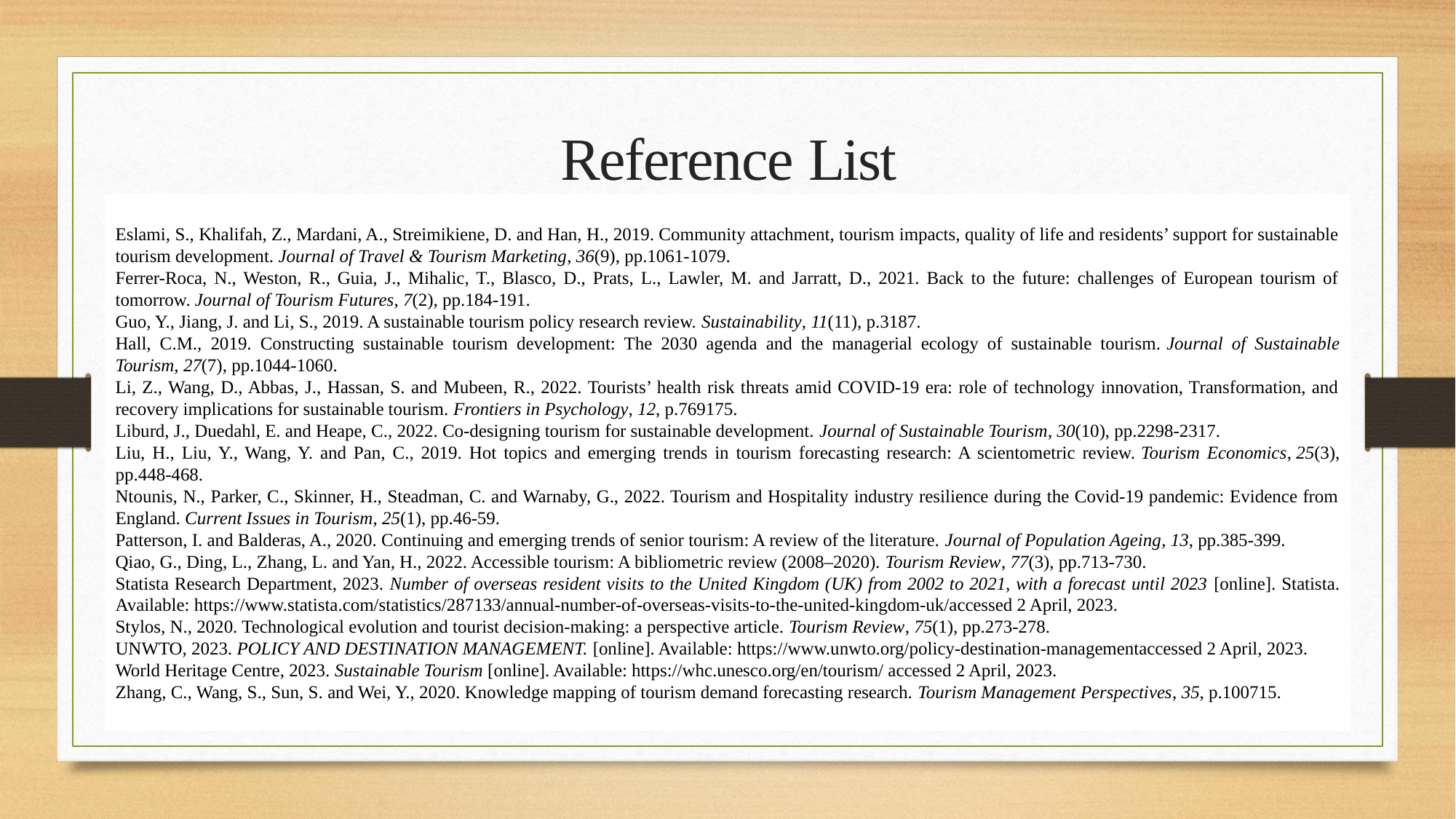

# Reference List
Eslami, S., Khalifah, Z., Mardani, A., Streimikiene, D. and Han, H., 2019. Community attachment, tourism impacts, quality of life and residents’ support for sustainable tourism development. Journal of Travel & Tourism Marketing, 36(9), pp.1061-1079.
Ferrer-Roca, N., Weston, R., Guia, J., Mihalic, T., Blasco, D., Prats, L., Lawler, M. and Jarratt, D., 2021. Back to the future: challenges of European tourism of tomorrow. Journal of Tourism Futures, 7(2), pp.184-191.
Guo, Y., Jiang, J. and Li, S., 2019. A sustainable tourism policy research review. Sustainability, 11(11), p.3187.
Hall, C.M., 2019. Constructing sustainable tourism development: The 2030 agenda and the managerial ecology of sustainable tourism. Journal of Sustainable Tourism, 27(7), pp.1044-1060.
Li, Z., Wang, D., Abbas, J., Hassan, S. and Mubeen, R., 2022. Tourists’ health risk threats amid COVID-19 era: role of technology innovation, Transformation, and recovery implications for sustainable tourism. Frontiers in Psychology, 12, p.769175.
Liburd, J., Duedahl, E. and Heape, C., 2022. Co-designing tourism for sustainable development. Journal of Sustainable Tourism, 30(10), pp.2298-2317.
Liu, H., Liu, Y., Wang, Y. and Pan, C., 2019. Hot topics and emerging trends in tourism forecasting research: A scientometric review. Tourism Economics, 25(3), pp.448-468.
Ntounis, N., Parker, C., Skinner, H., Steadman, C. and Warnaby, G., 2022. Tourism and Hospitality industry resilience during the Covid-19 pandemic: Evidence from England. Current Issues in Tourism, 25(1), pp.46-59.
Patterson, I. and Balderas, A., 2020. Continuing and emerging trends of senior tourism: A review of the literature. Journal of Population Ageing, 13, pp.385-399.
Qiao, G., Ding, L., Zhang, L. and Yan, H., 2022. Accessible tourism: A bibliometric review (2008–2020). Tourism Review, 77(3), pp.713-730.
Statista Research Department, 2023. Number of overseas resident visits to the United Kingdom (UK) from 2002 to 2021, with a forecast until 2023 [online]. Statista. Available: https://www.statista.com/statistics/287133/annual-number-of-overseas-visits-to-the-united-kingdom-uk/accessed 2 April, 2023.
Stylos, N., 2020. Technological evolution and tourist decision-making: a perspective article. Tourism Review, 75(1), pp.273-278.
UNWTO, 2023. POLICY AND DESTINATION MANAGEMENT. [online]. Available: https://www.unwto.org/policy-destination-managementaccessed 2 April, 2023.
World Heritage Centre, 2023. Sustainable Tourism [online]. Available: https://whc.unesco.org/en/tourism/ accessed 2 April, 2023.
Zhang, C., Wang, S., Sun, S. and Wei, Y., 2020. Knowledge mapping of tourism demand forecasting research. Tourism Management Perspectives, 35, p.100715.